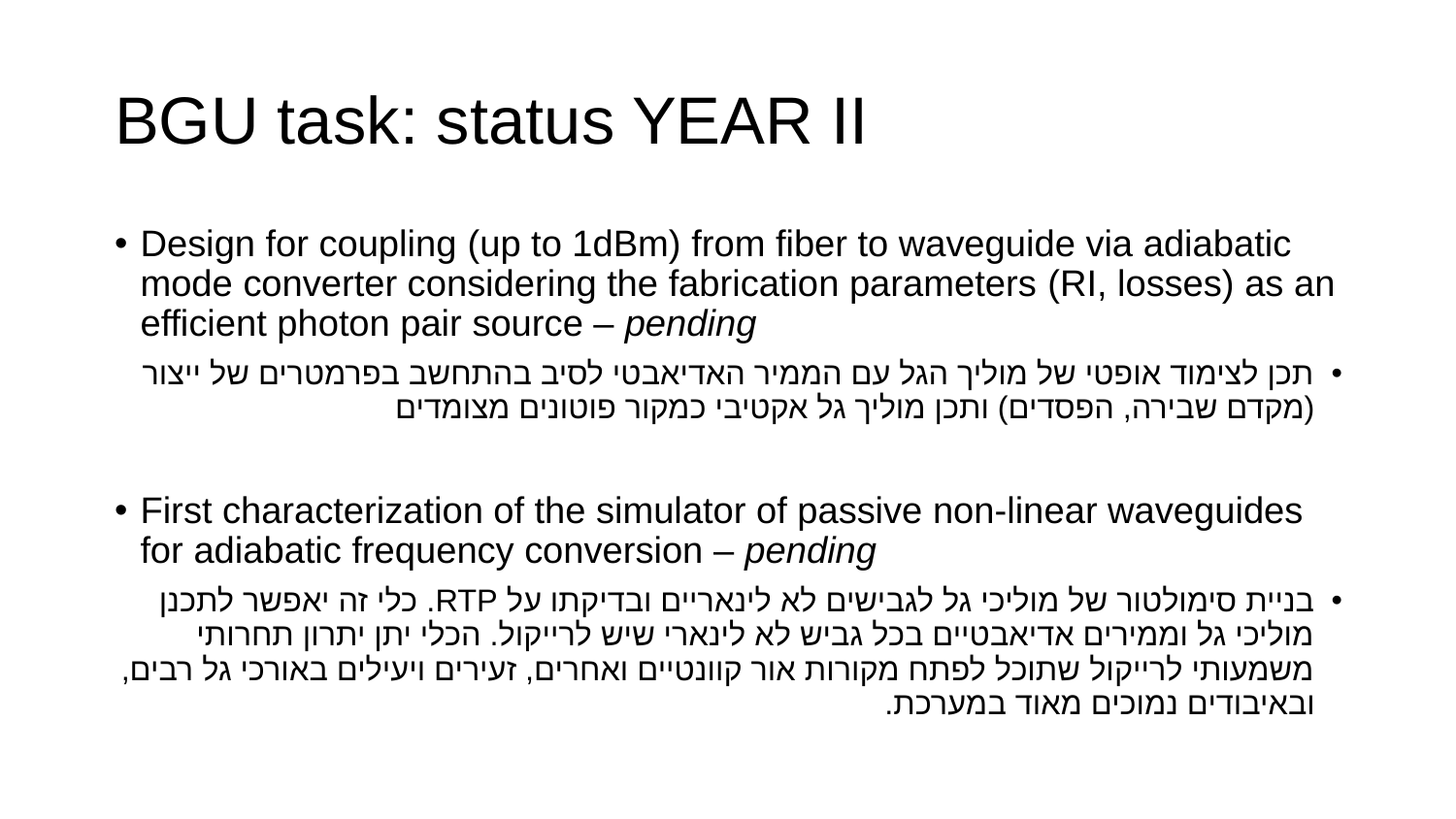

# BGU task: status YEAR II
Design for coupling (up to 1dBm) from fiber to waveguide via adiabatic mode converter considering the fabrication parameters (RI, losses) as an efficient photon pair source – pending
תכן לצימוד אופטי של מוליך הגל עם הממיר האדיאבטי לסיב בהתחשב בפרמטרים של ייצור (מקדם שבירה, הפסדים) ותכן מוליך גל אקטיבי כמקור פוטונים מצומדים

First characterization of the simulator of passive non-linear waveguides for adiabatic frequency conversion – pending
בניית סימולטור של מוליכי גל לגבישים לא לינאריים ובדיקתו על RTP. כלי זה יאפשר לתכנן מוליכי גל וממירים אדיאבטיים בכל גביש לא לינארי שיש לרייקול. הכלי יתן יתרון תחרותי משמעותי לרייקול שתוכל לפתח מקורות אור קוונטיים ואחרים, זעירים ויעילים באורכי גל רבים, ובאיבודים נמוכים מאוד במערכת.